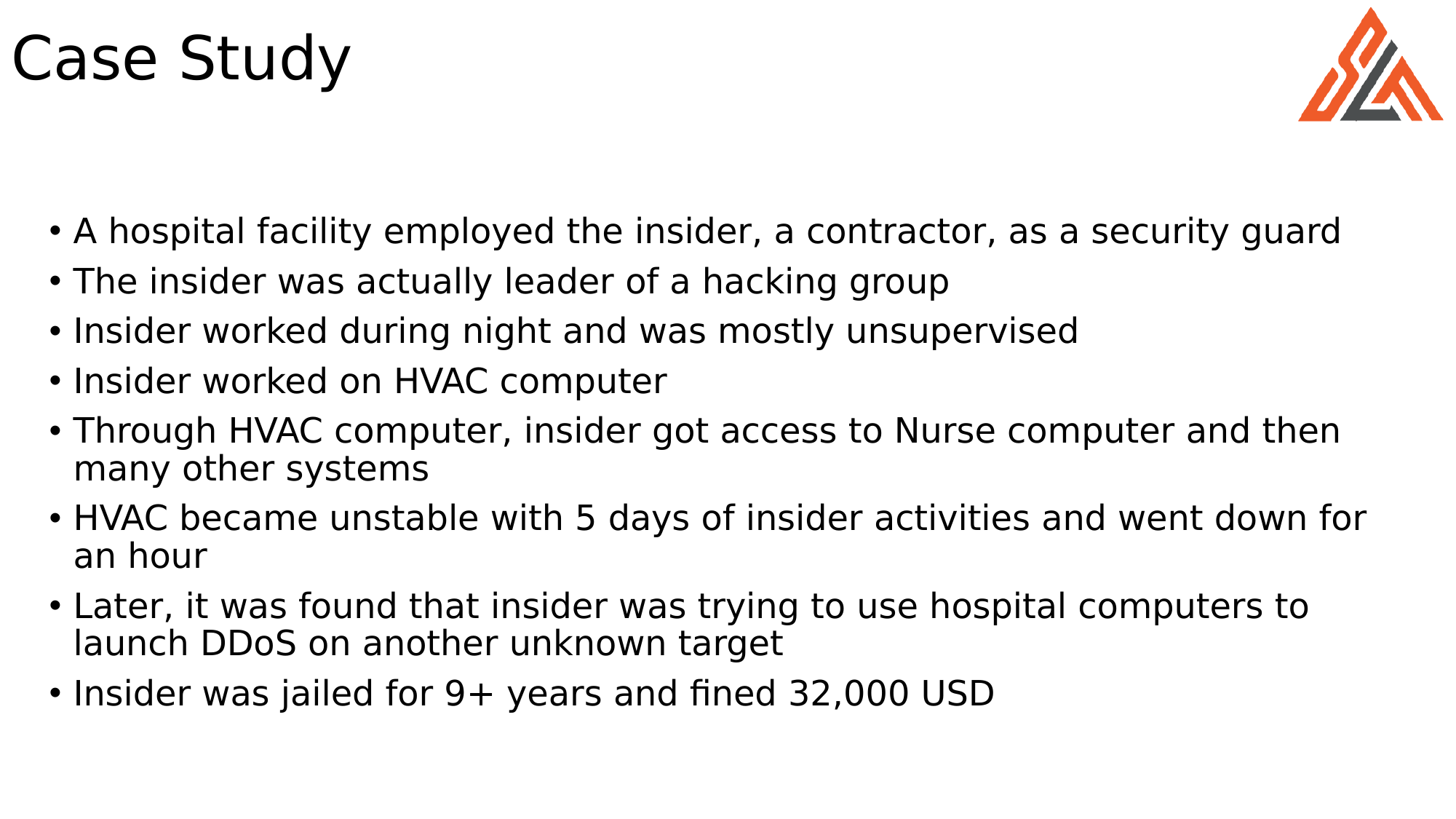

# Case Study

A hospital facility employed the insider, a contractor, as a security guard
The insider was actually leader of a hacking group
Insider worked during night and was mostly unsupervised
Insider worked on HVAC computer
Through HVAC computer, insider got access to Nurse computer and then many other systems
HVAC became unstable with 5 days of insider activities and went down for an hour
Later, it was found that insider was trying to use hospital computers to launch DDoS on another unknown target
Insider was jailed for 9+ years and fined 32,000 USD